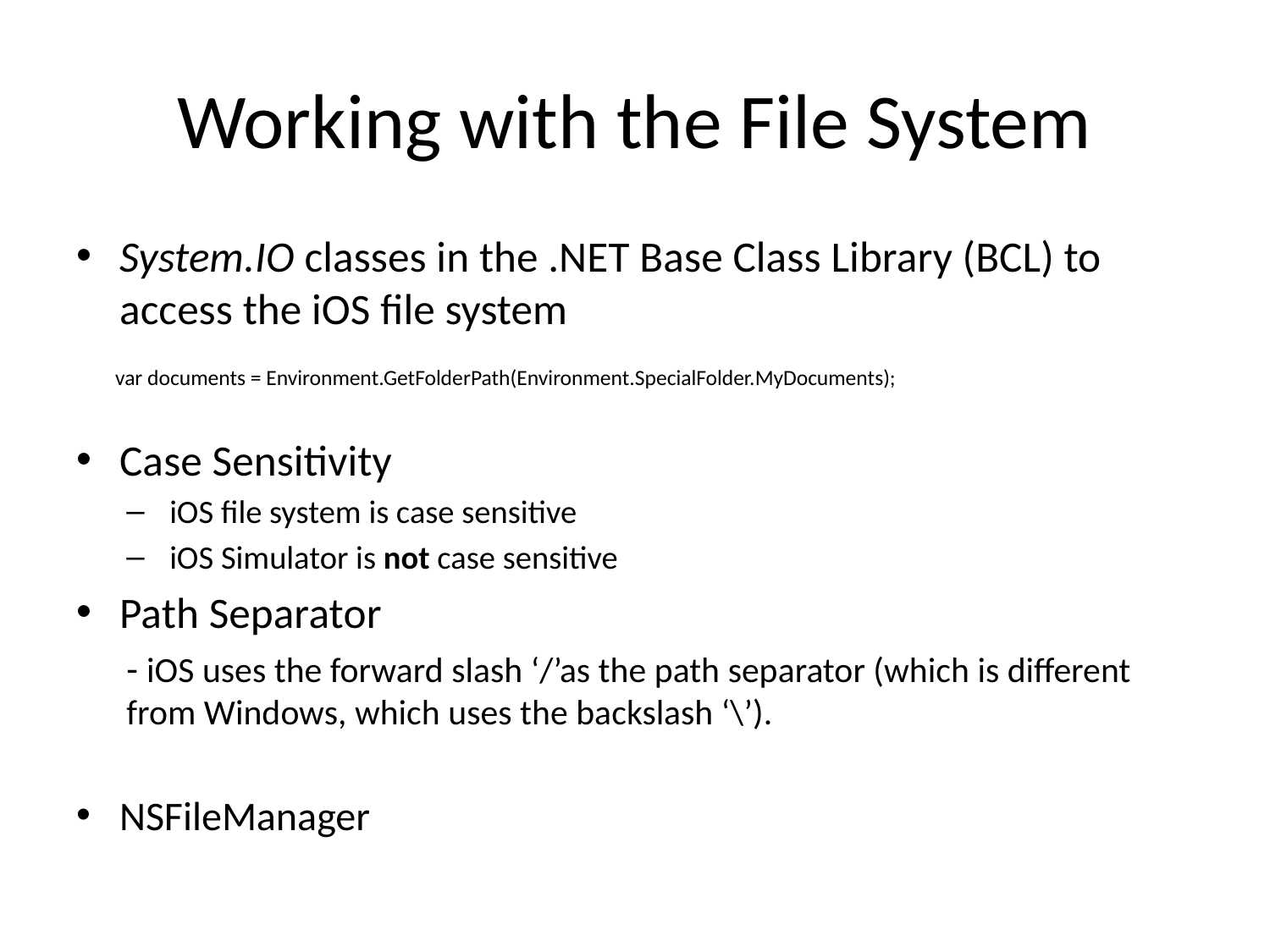

# Working with the File System
System.IO classes in the .NET Base Class Library (BCL) to access the iOS file system

        var documents = Environment.GetFolderPath(Environment.SpecialFolder.MyDocuments);

Case Sensitivity
iOS file system is case sensitive
iOS Simulator is not case sensitive
Path Separator
	- iOS uses the forward slash ‘/’as the path separator (which is different from Windows, which uses the backslash ‘\’).

NSFileManager